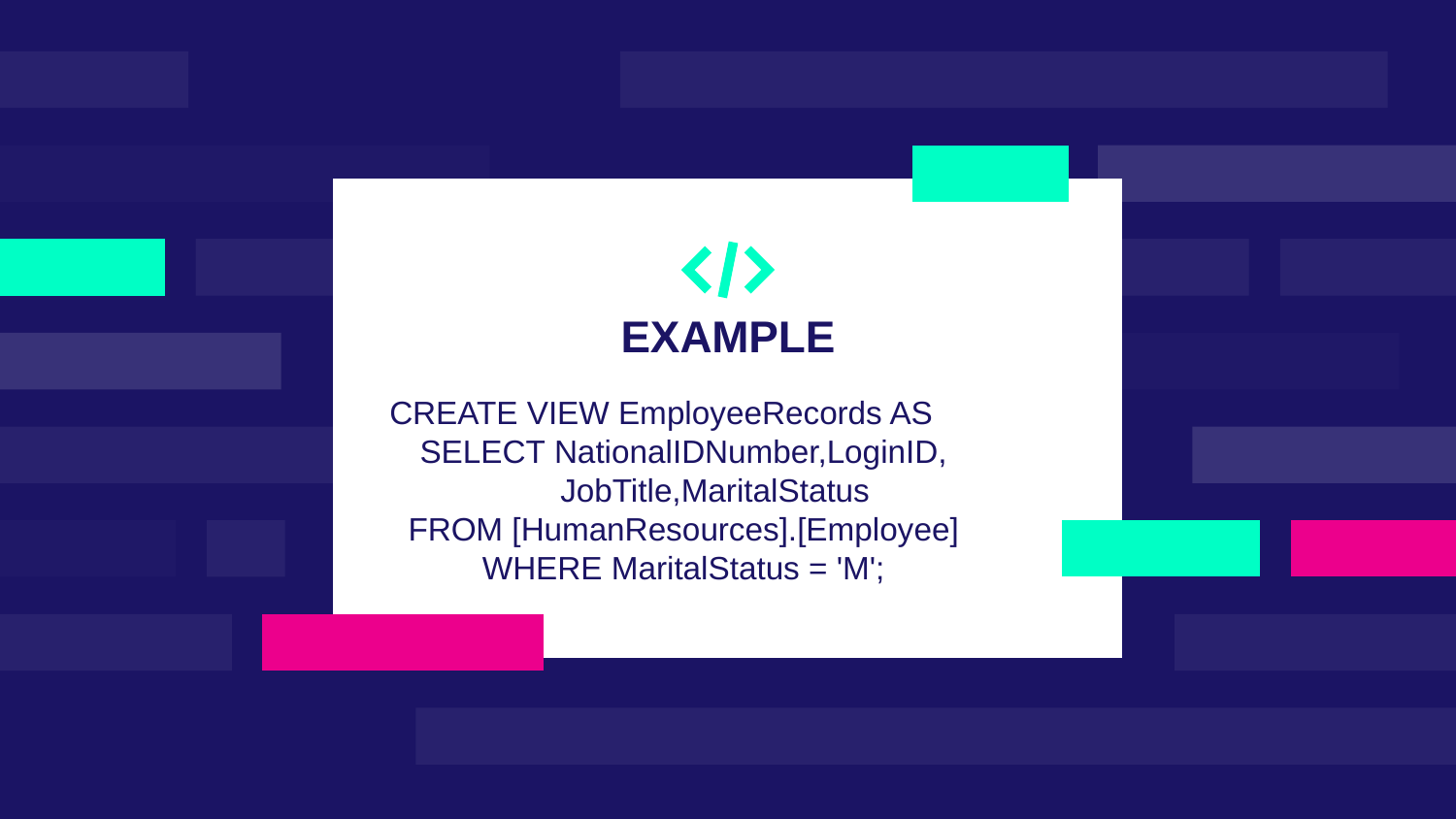

# EXAMPLE

CREATE VIEW EmployeeRecords AS
     SELECT NationalIDNumber,LoginID,
            JobTitle,MaritalStatus
     FROM [HumanResources].[Employee]
     WHERE MaritalStatus = 'M';